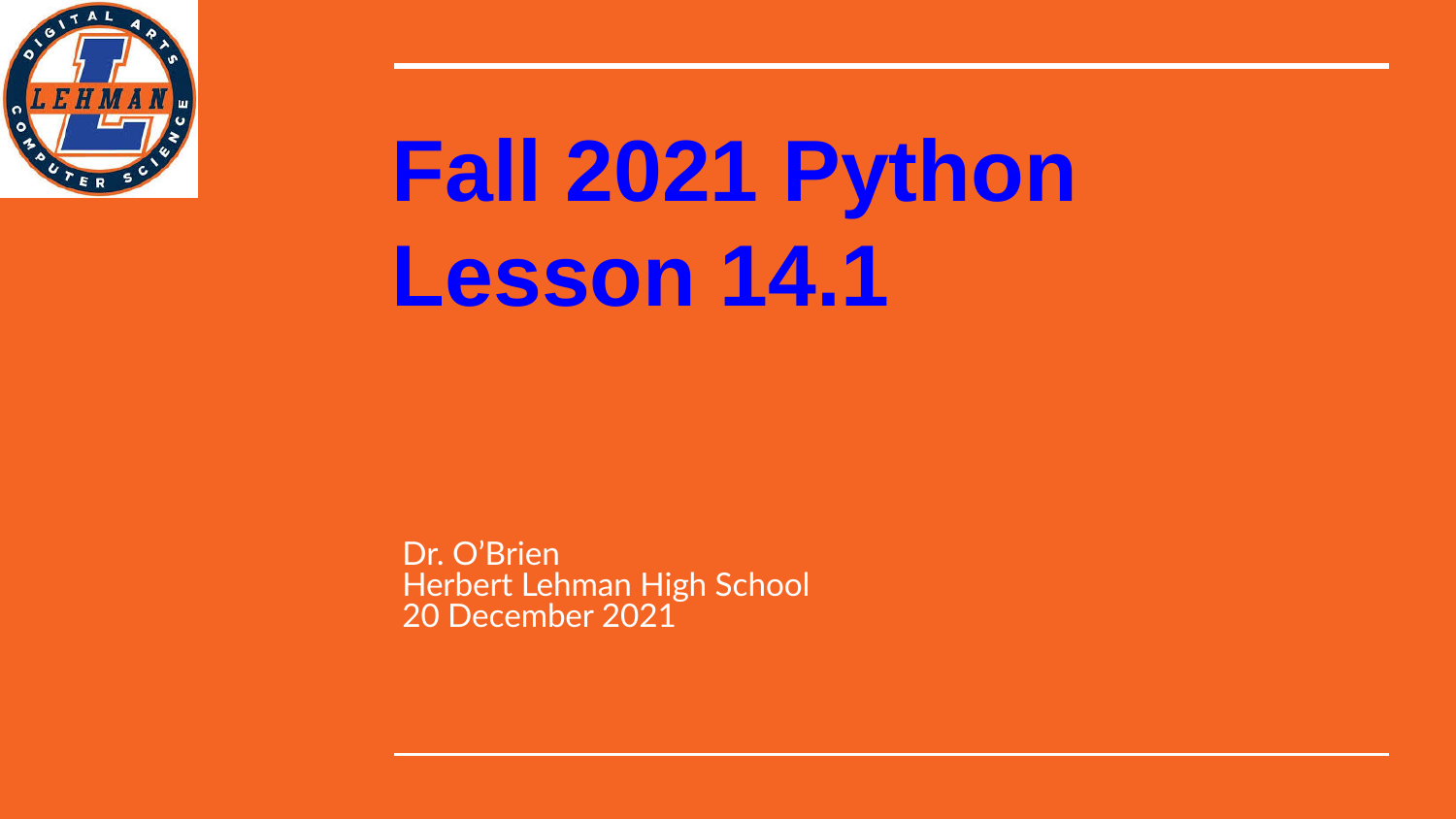

# Fall 2021 Python
Lesson 14.1
Dr. O’Brien
Herbert Lehman High School
20 December 2021